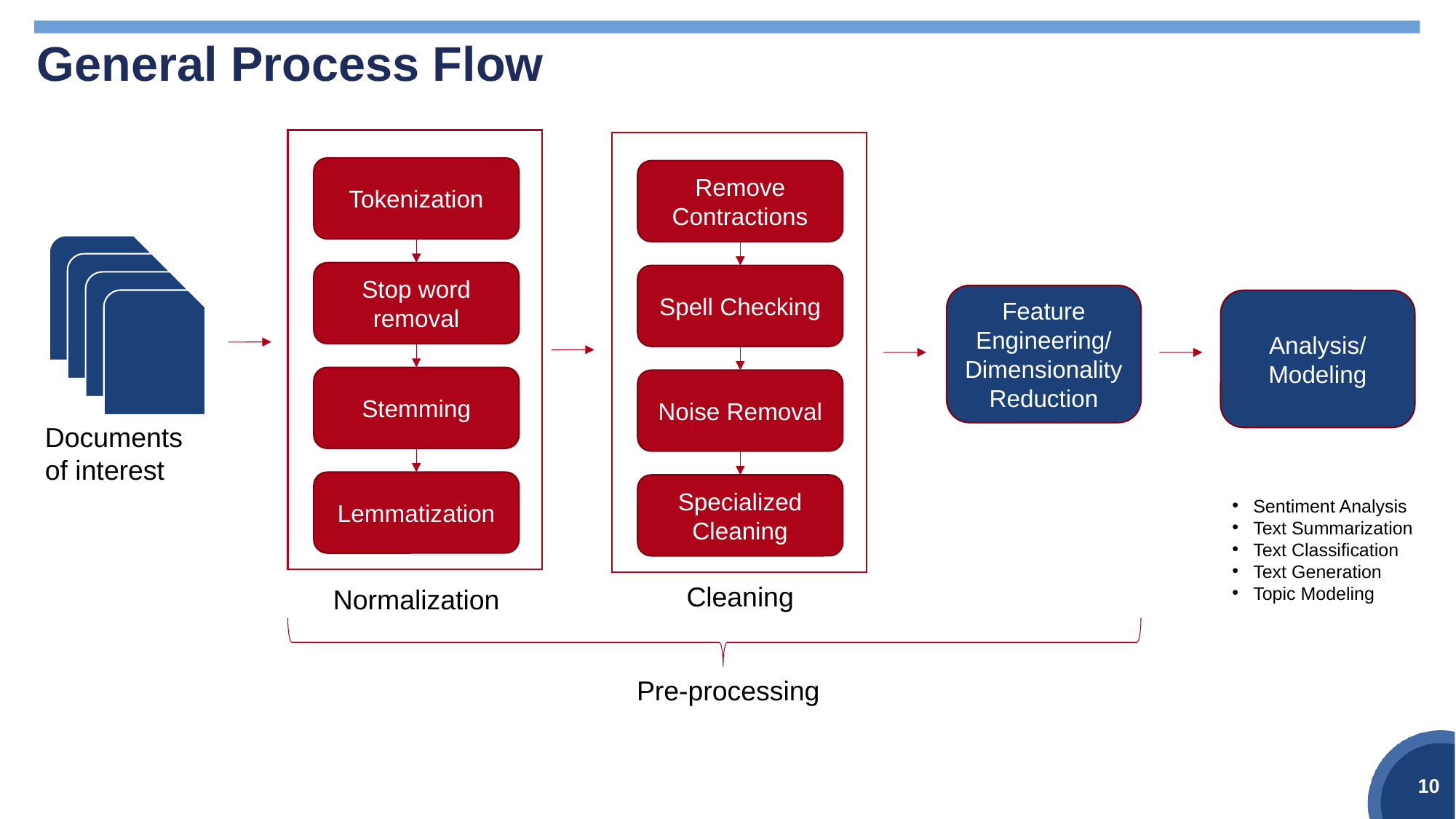

# General Process Flow

Tokenization
Remove Contractions

Stop word removal
Spell Checking

Feature Engineering/ Dimensionality Reduction

Analysis/ Modeling
Stemming
Noise Removal
Documents of interest
Lemmatization
Specialized Cleaning
Sentiment Analysis
Text Summarization
Text Classification
Text Generation
Topic Modeling
Cleaning
Normalization
Pre-processing
10